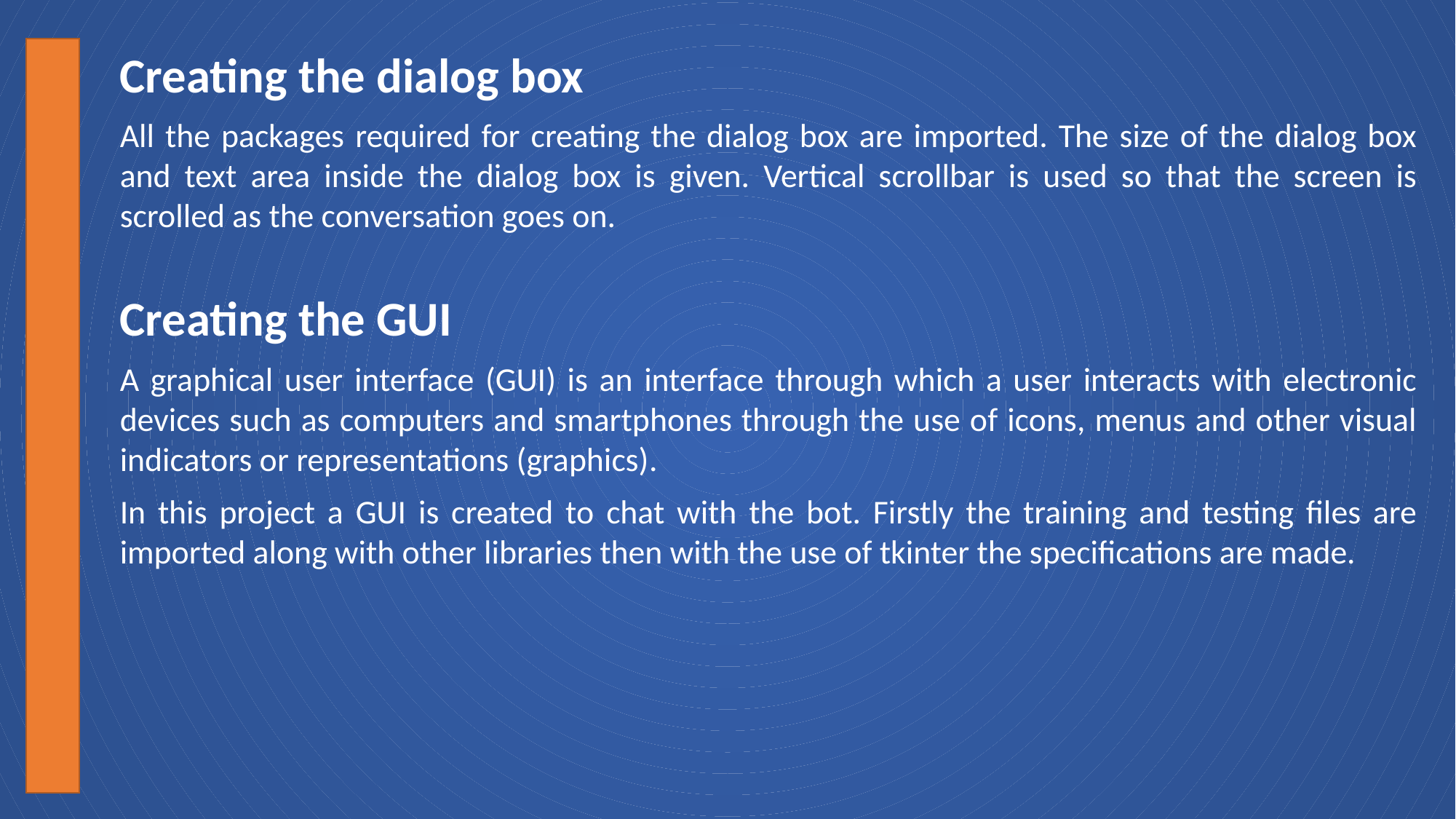

Creating the dialog box
All the packages required for creating the dialog box are imported. The size of the dialog box and text area inside the dialog box is given. Vertical scrollbar is used so that the screen is scrolled as the conversation goes on.

Creating the GUI
A graphical user interface (GUI) is an interface through which a user interacts with electronic devices such as computers and smartphones through the use of icons, menus and other visual indicators or representations (graphics).
In this project a GUI is created to chat with the bot. Firstly the training and testing files are imported along with other libraries then with the use of tkinter the specifications are made.